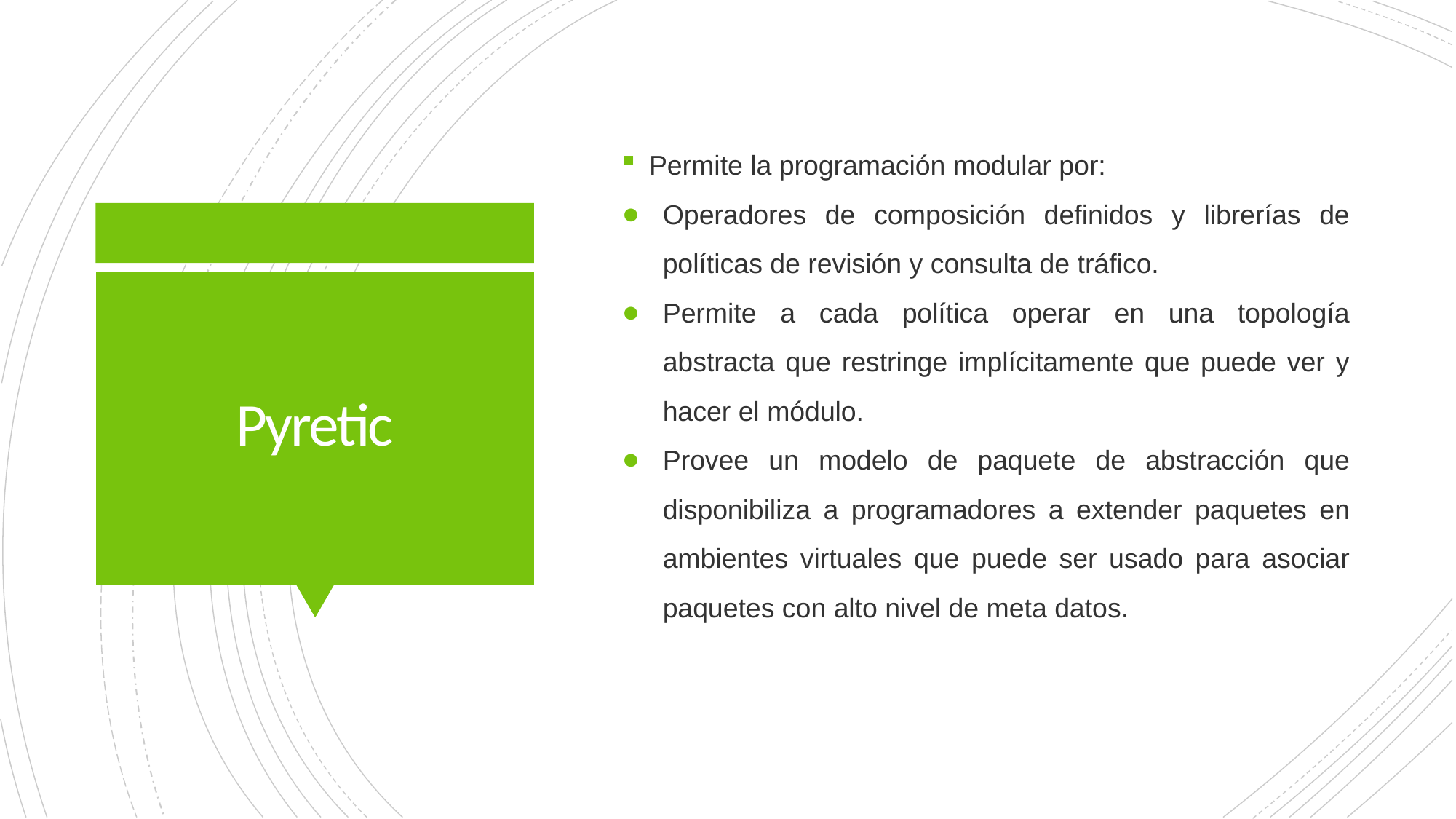

Permite la programación modular por:
Operadores de composición definidos y librerías de políticas de revisión y consulta de tráfico.
Permite a cada política operar en una topología abstracta que restringe implícitamente que puede ver y hacer el módulo.
Provee un modelo de paquete de abstracción que disponibiliza a programadores a extender paquetes en ambientes virtuales que puede ser usado para asociar paquetes con alto nivel de meta datos.

# Pyretic